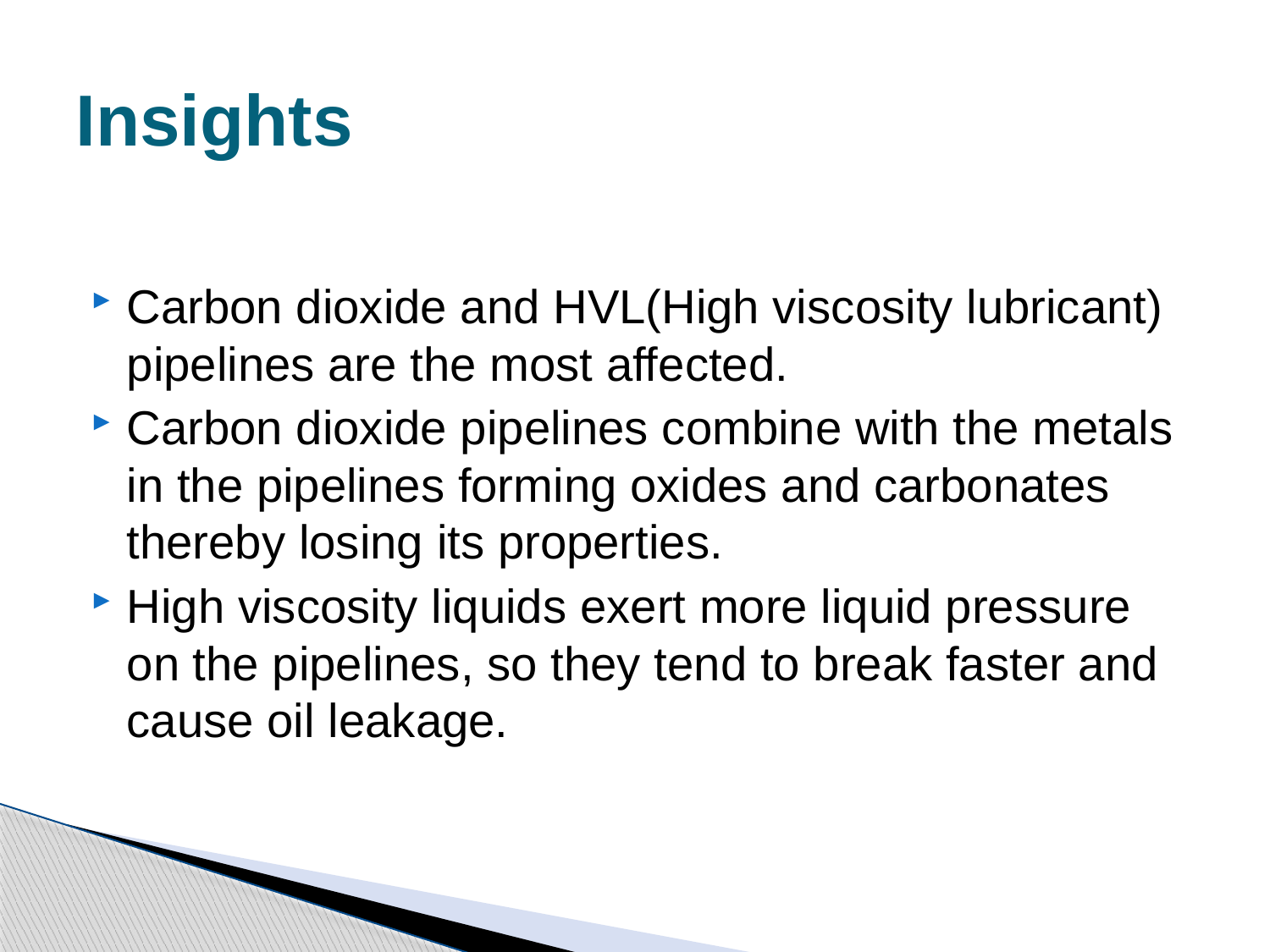

# Insights

Carbon dioxide and HVL(High viscosity lubricant) pipelines are the most affected.
Carbon dioxide pipelines combine with the metals in the pipelines forming oxides and carbonates thereby losing its properties.
High viscosity liquids exert more liquid pressure on the pipelines, so they tend to break faster and cause oil leakage.